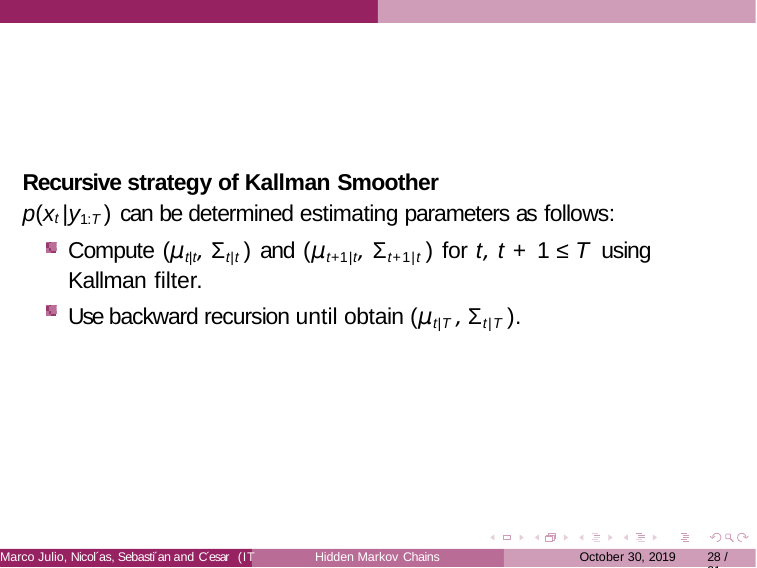

Recursive strategy of Kallman Smoother
p(xt |y1:T ) can be determined estimating parameters as follows:
Compute (µt|t, Σt|t ) and (µt+1|t, Σt+1|t ) for t, t + 1 ≤ T using  Kallman filter.
Use backward recursion until obtain (µt|T , Σt|T ).

Marco Julio, Nicol´as, Sebasti´an and C´esar
Hidden Markov Chains
October 30, 2019
28 / 31
(IT